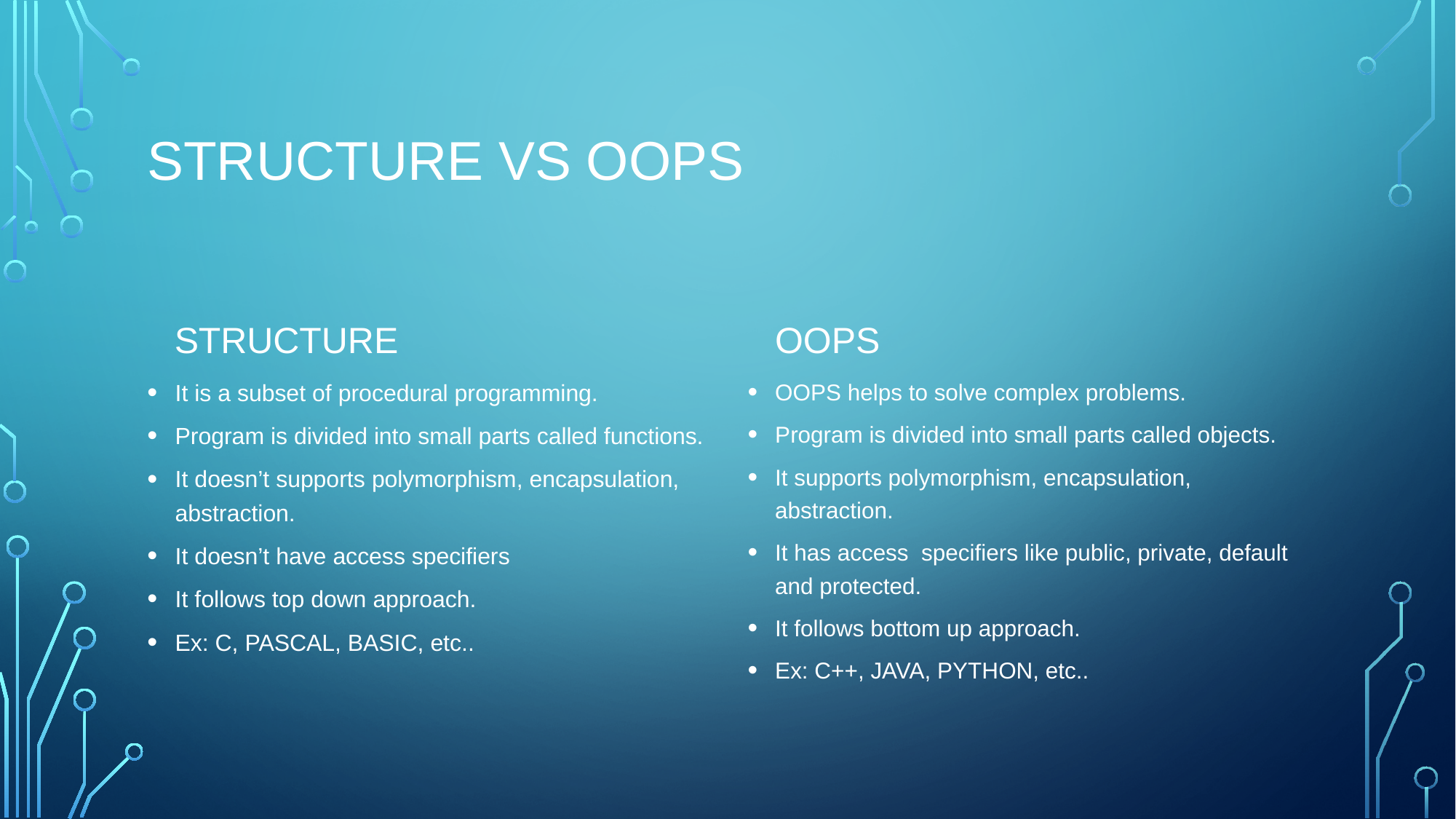

# Structure vs OOPS
oops
Structure
It is a subset of procedural programming.
Program is divided into small parts called functions.
It doesn’t supports polymorphism, encapsulation, abstraction.
It doesn’t have access specifiers
It follows top down approach.
Ex: C, PASCAL, BASIC, etc..
OOPS helps to solve complex problems.
Program is divided into small parts called objects.
It supports polymorphism, encapsulation, abstraction.
It has access  specifiers like public, private, default and protected.
It follows bottom up approach.
Ex: C++, JAVA, PYTHON, etc..